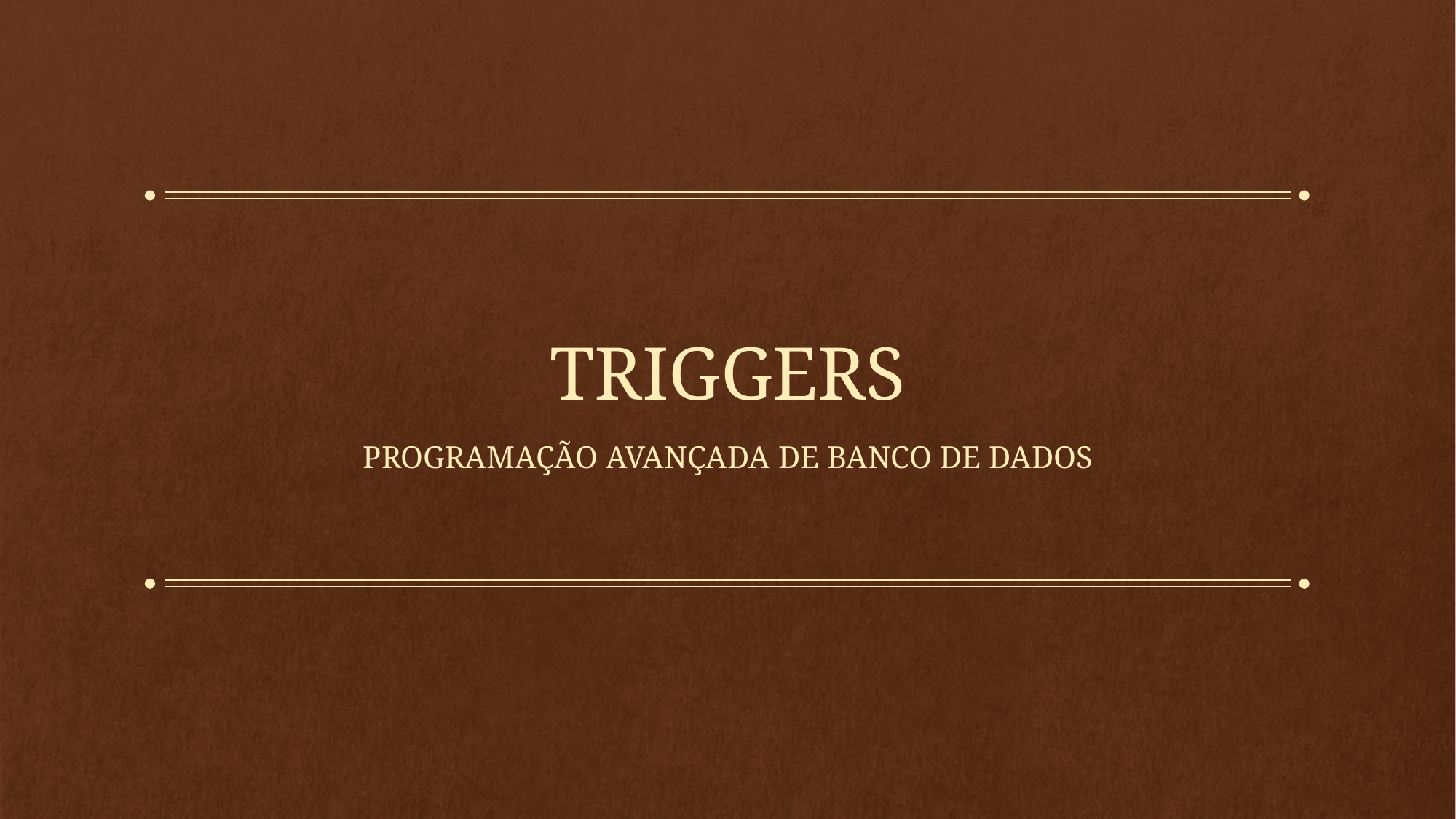

# TRIGGERS
Programação AVANÇADA de banco de dados